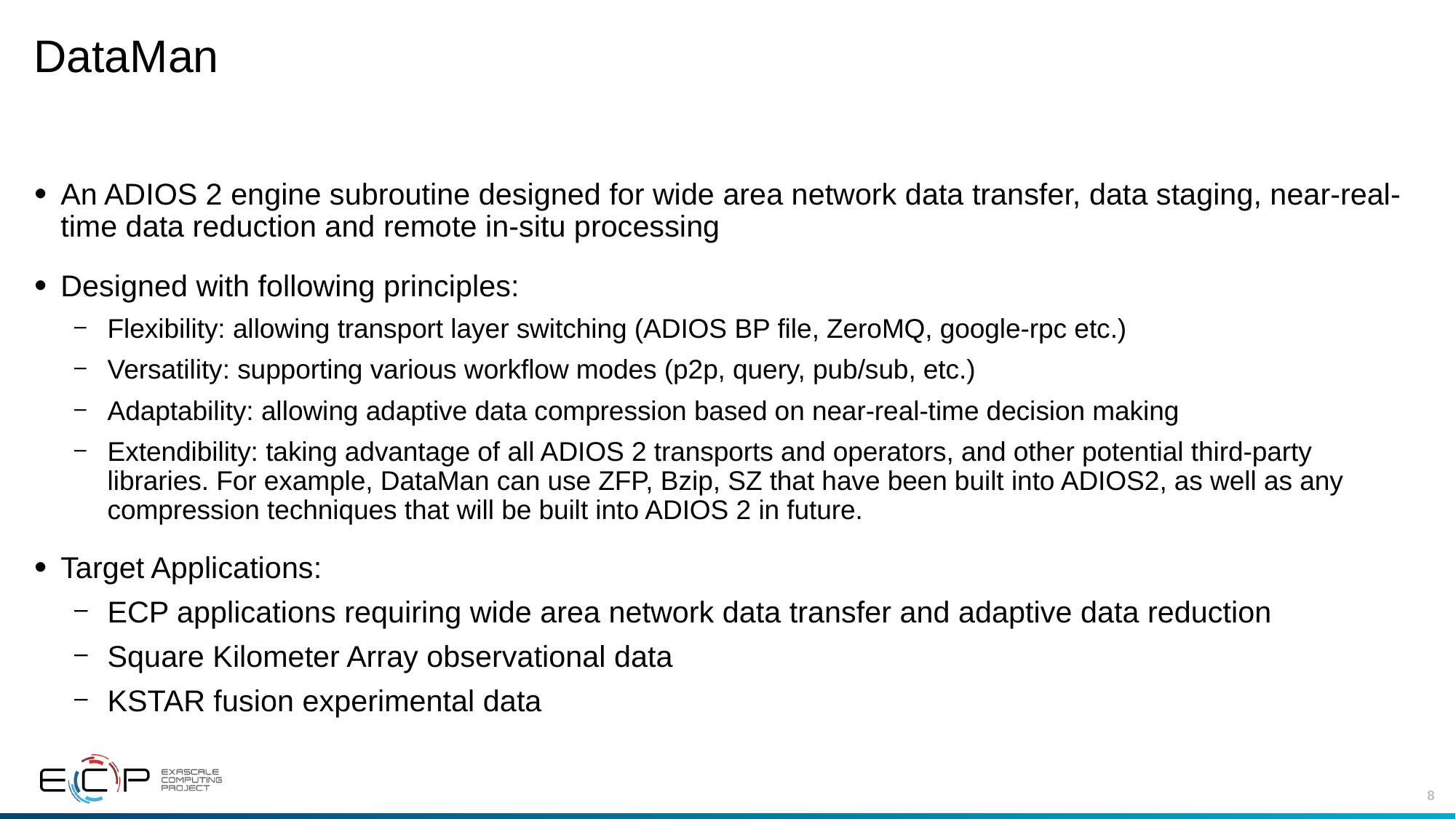

# DataMan
An ADIOS 2 engine subroutine designed for wide area network data transfer, data staging, near-real-time data reduction and remote in-situ processing
Designed with following principles:
Flexibility: allowing transport layer switching (ADIOS BP file, ZeroMQ, google-rpc etc.)
Versatility: supporting various workflow modes (p2p, query, pub/sub, etc.)
Adaptability: allowing adaptive data compression based on near-real-time decision making
Extendibility: taking advantage of all ADIOS 2 transports and operators, and other potential third-party libraries. For example, DataMan can use ZFP, Bzip, SZ that have been built into ADIOS2, as well as any compression techniques that will be built into ADIOS 2 in future.
Target Applications:
ECP applications requiring wide area network data transfer and adaptive data reduction
Square Kilometer Array observational data
KSTAR fusion experimental data